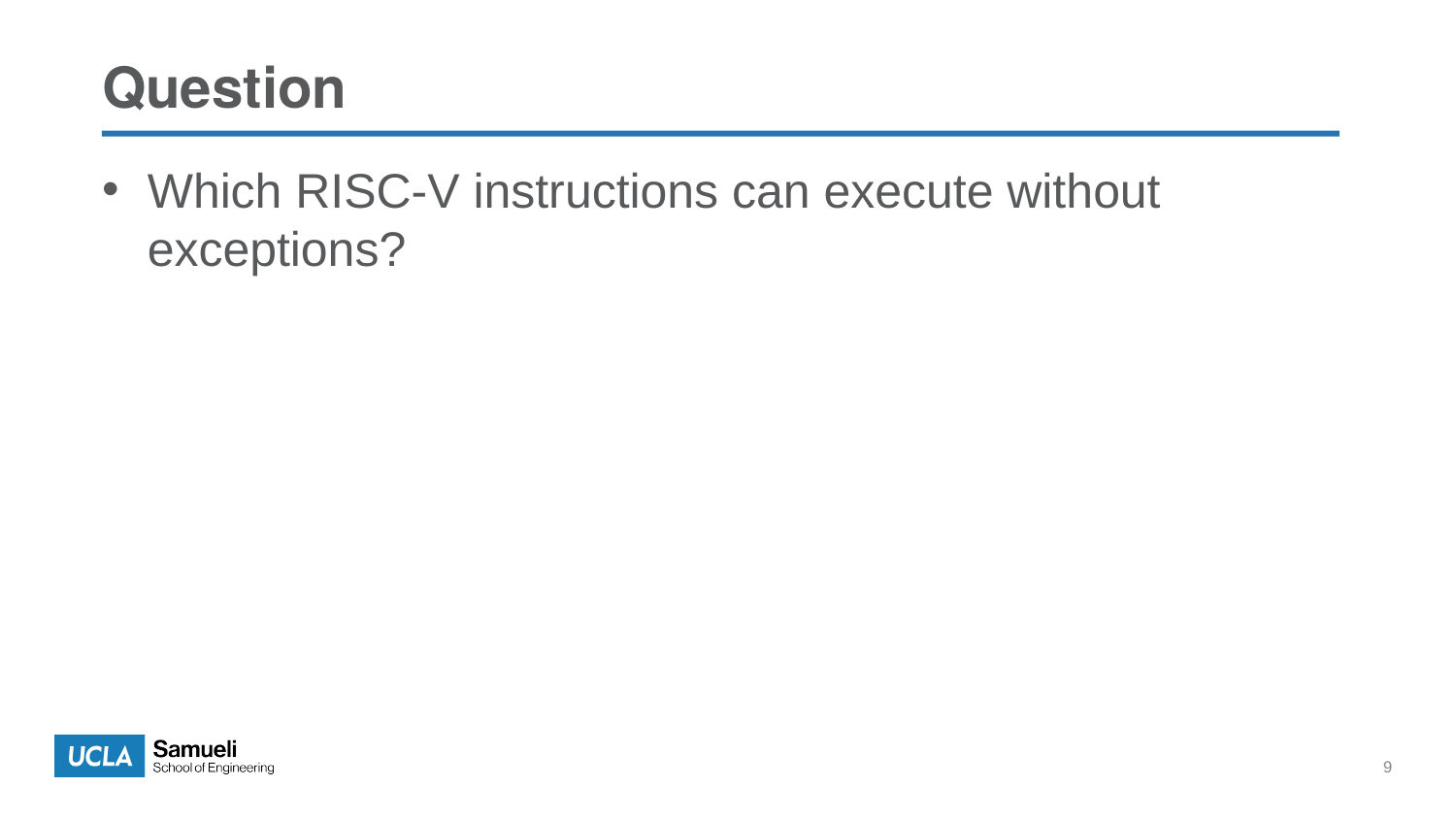

Question
Which RISC-V instructions can execute without exceptions?
9